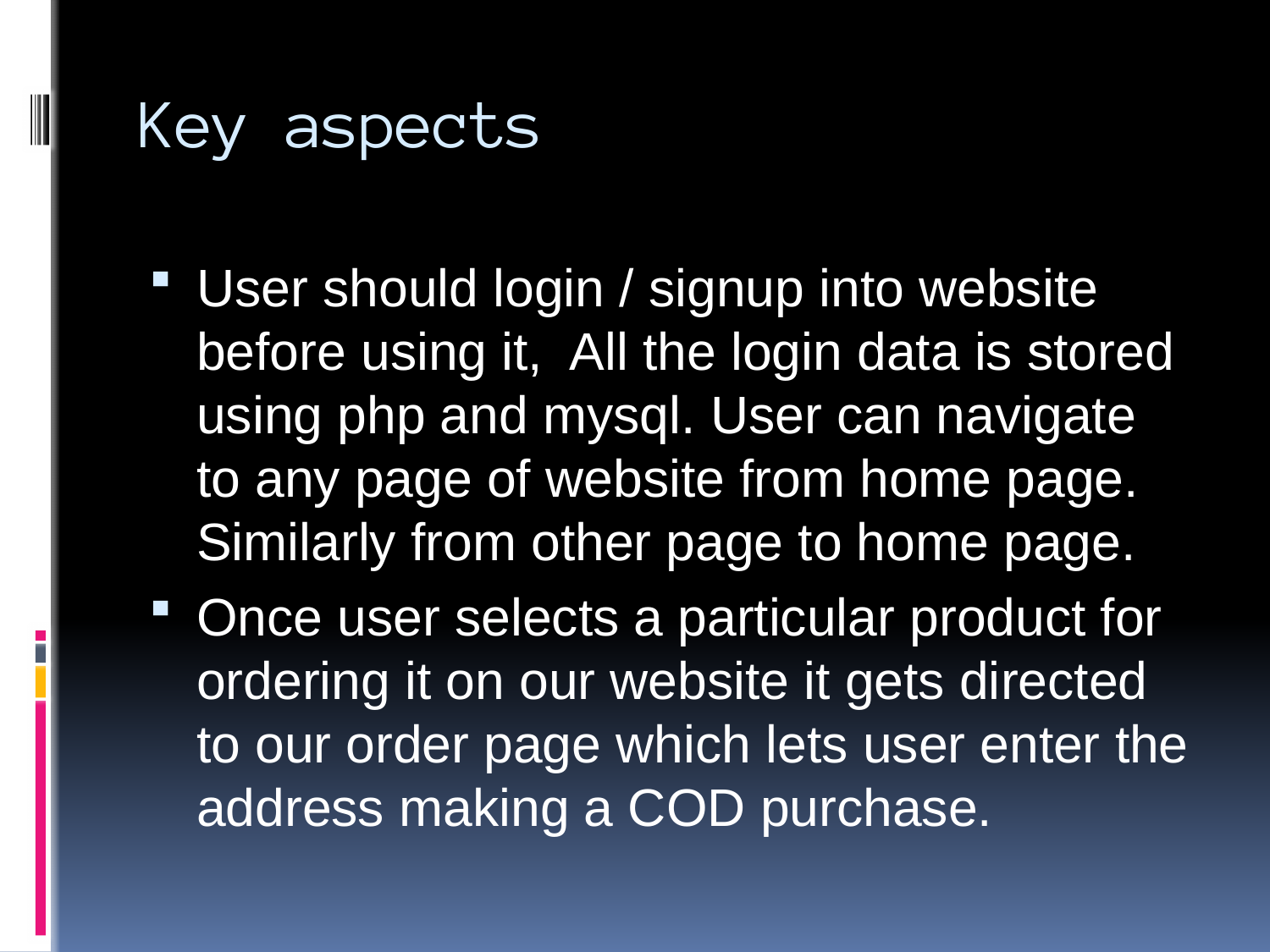

# Key aspects
User should login / signup into website before using it,  All the login data is stored using php and mysql. User can navigate to any page of website from home page. Similarly from other page to home page.
Once user selects a particular product for ordering it on our website it gets directed to our order page which lets user enter the address making a COD purchase.